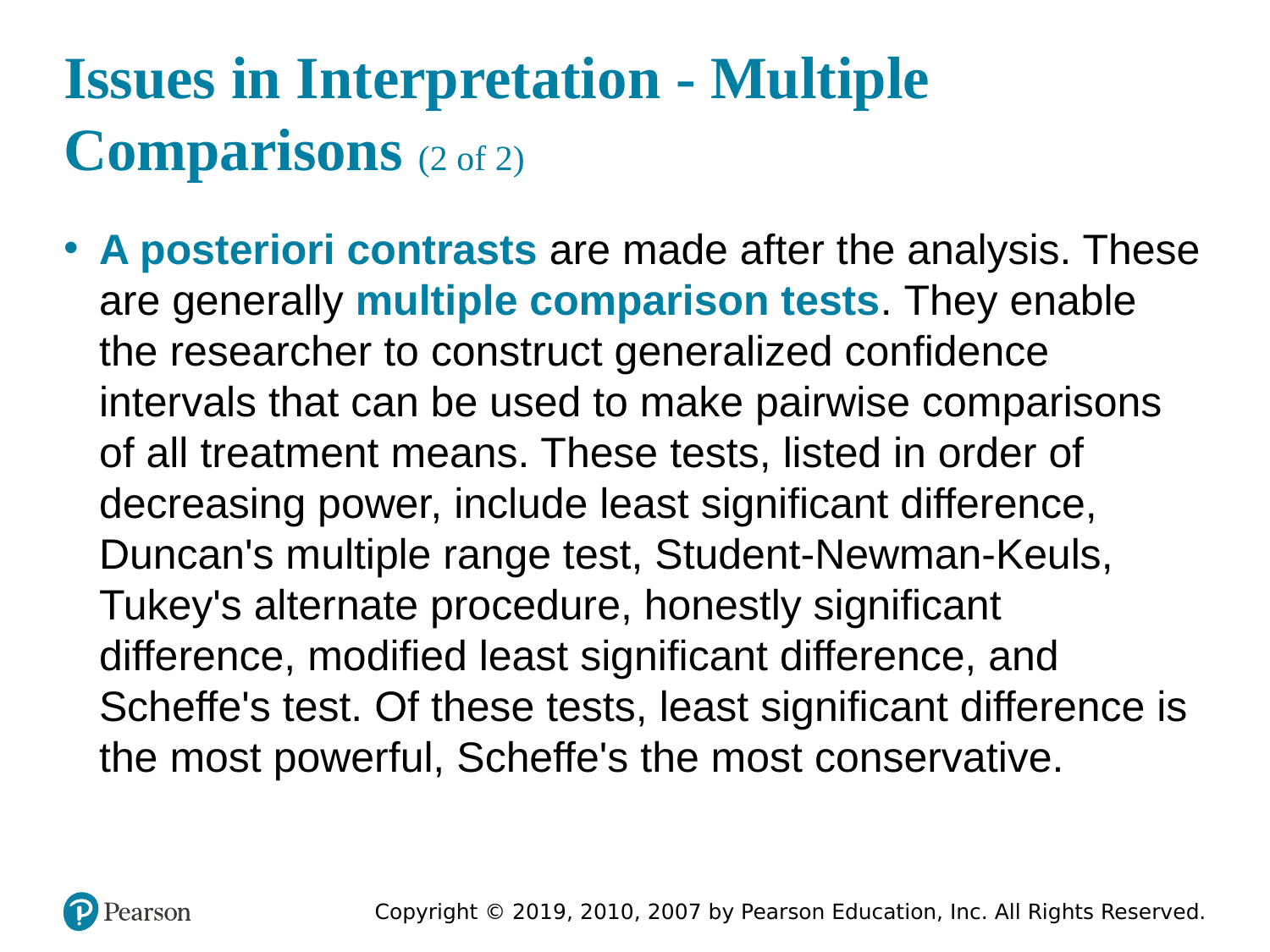

# Issues in Interpretation - Multiple Comparisons (2 of 2)
A posteriori contrasts are made after the analysis. These are generally multiple comparison tests. They enable the researcher to construct generalized confidence intervals that can be used to make pairwise comparisons of all treatment means. These tests, listed in order of decreasing power, include least significant difference, Duncan's multiple range test, Student-Newman-Keuls, Tukey's alternate procedure, honestly significant difference, modified least significant difference, and Scheffe's test. Of these tests, least significant difference is the most powerful, Scheffe's the most conservative.